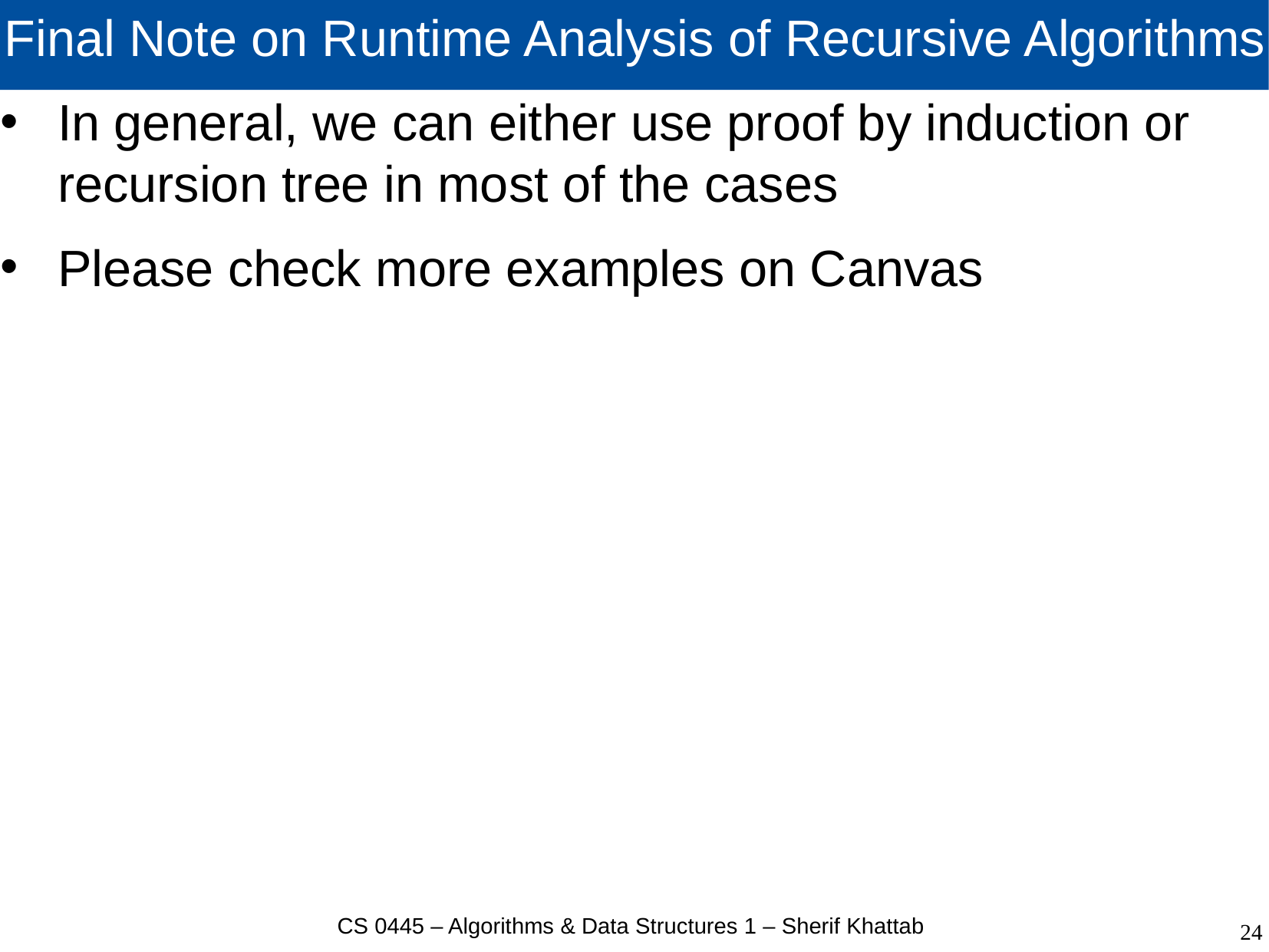

# Final Note on Runtime Analysis of Recursive Algorithms
In general, we can either use proof by induction or recursion tree in most of the cases
Please check more examples on Canvas

CS 0445 – Algorithms & Data Structures 1 – Sherif Khattab
24